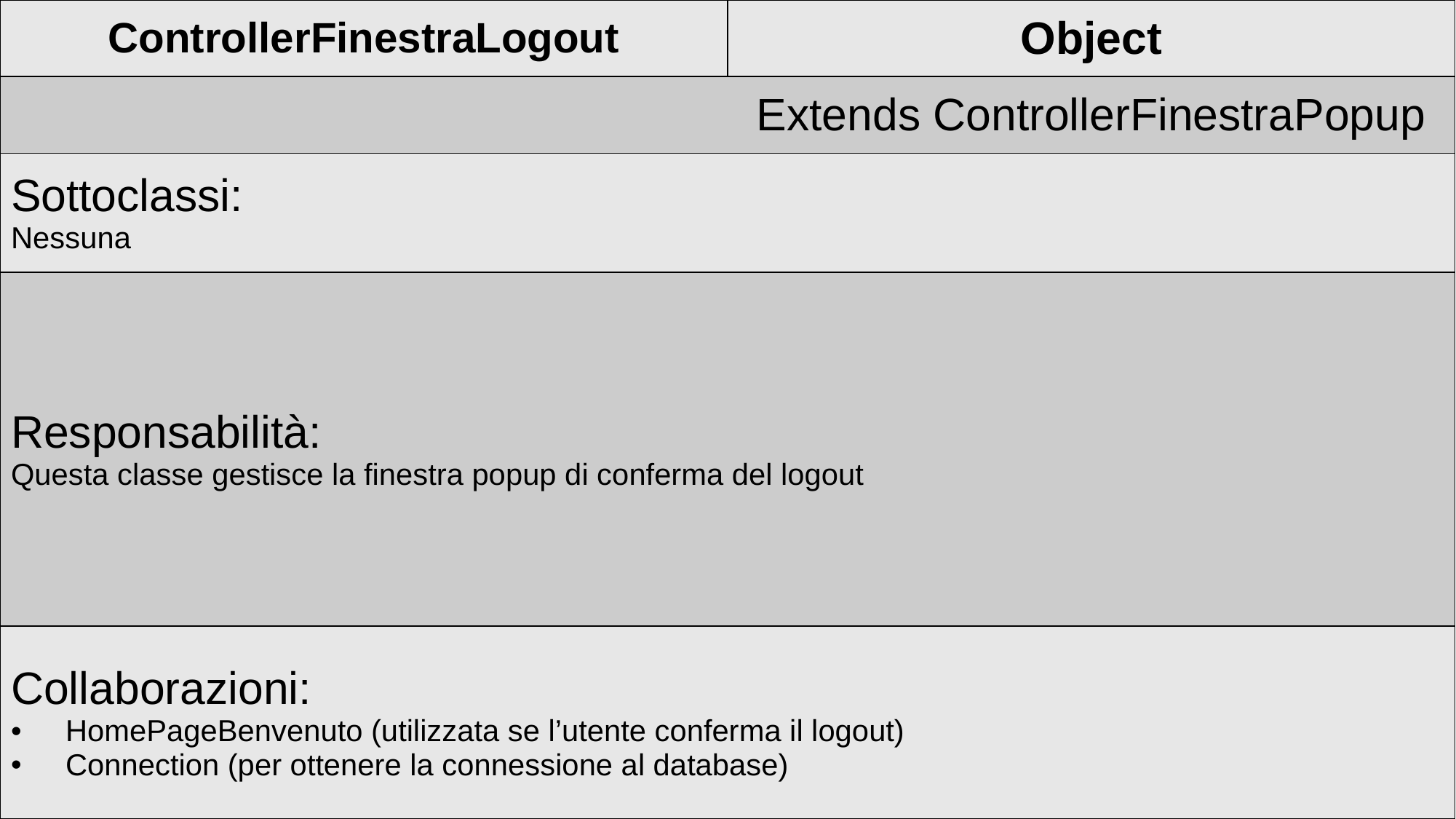

| ControllerFinestraLogout | Object |
| --- | --- |
|  | Extends ControllerFinestraPopup |
| Sottoclassi: Nessuna |  |
| Responsabilità: Questa classe gestisce la finestra popup di conferma del logout |  |
| Collaborazioni: HomePageBenvenuto (utilizzata se l’utente conferma il logout) Connection (per ottenere la connessione al database) |  |